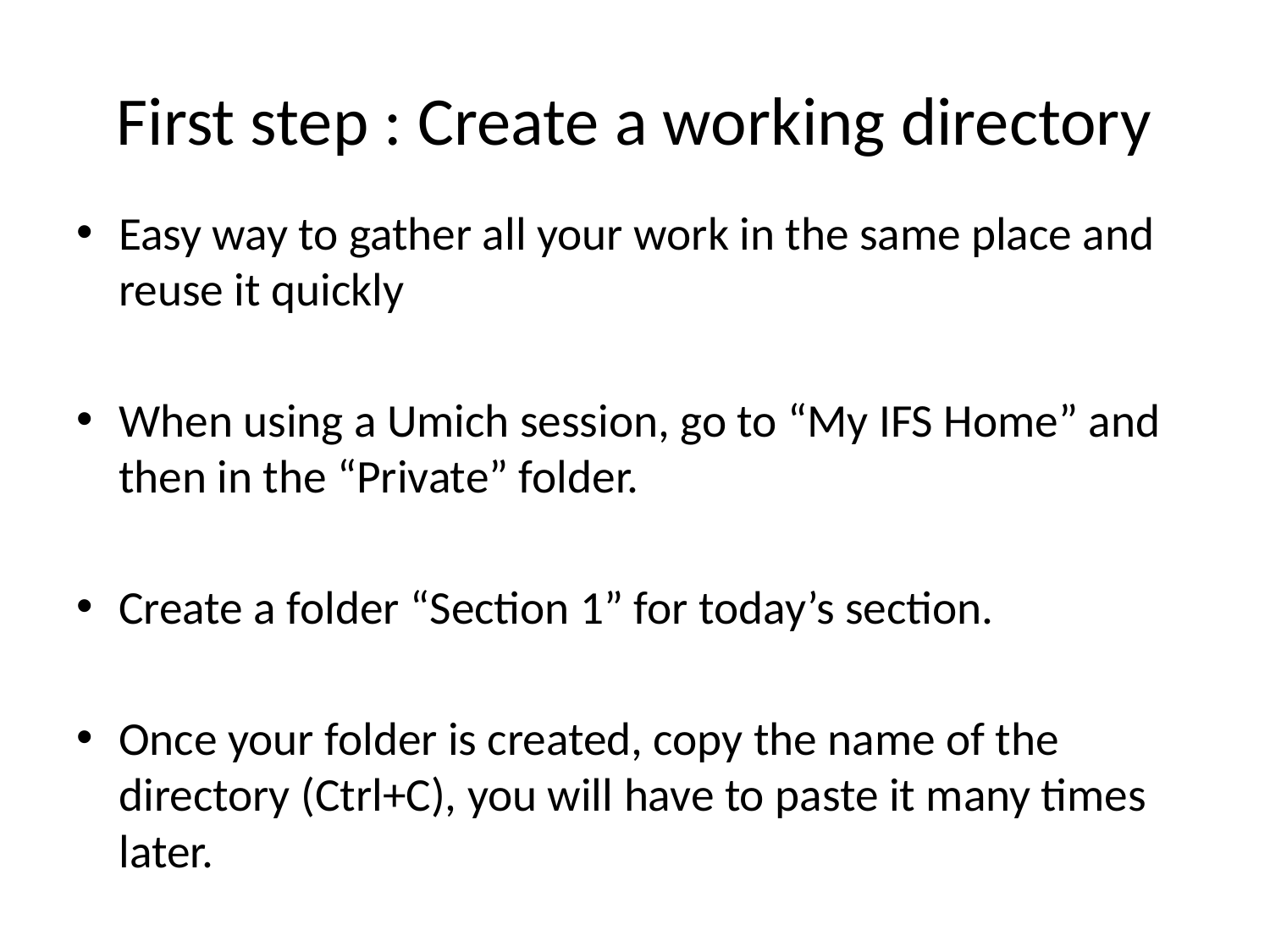

# First step : Create a working directory
Easy way to gather all your work in the same place and reuse it quickly

When using a Umich session, go to “My IFS Home” and then in the “Private” folder.

Create a folder “Section 1” for today’s section.

Once your folder is created, copy the name of the directory (Ctrl+C), you will have to paste it many times later.